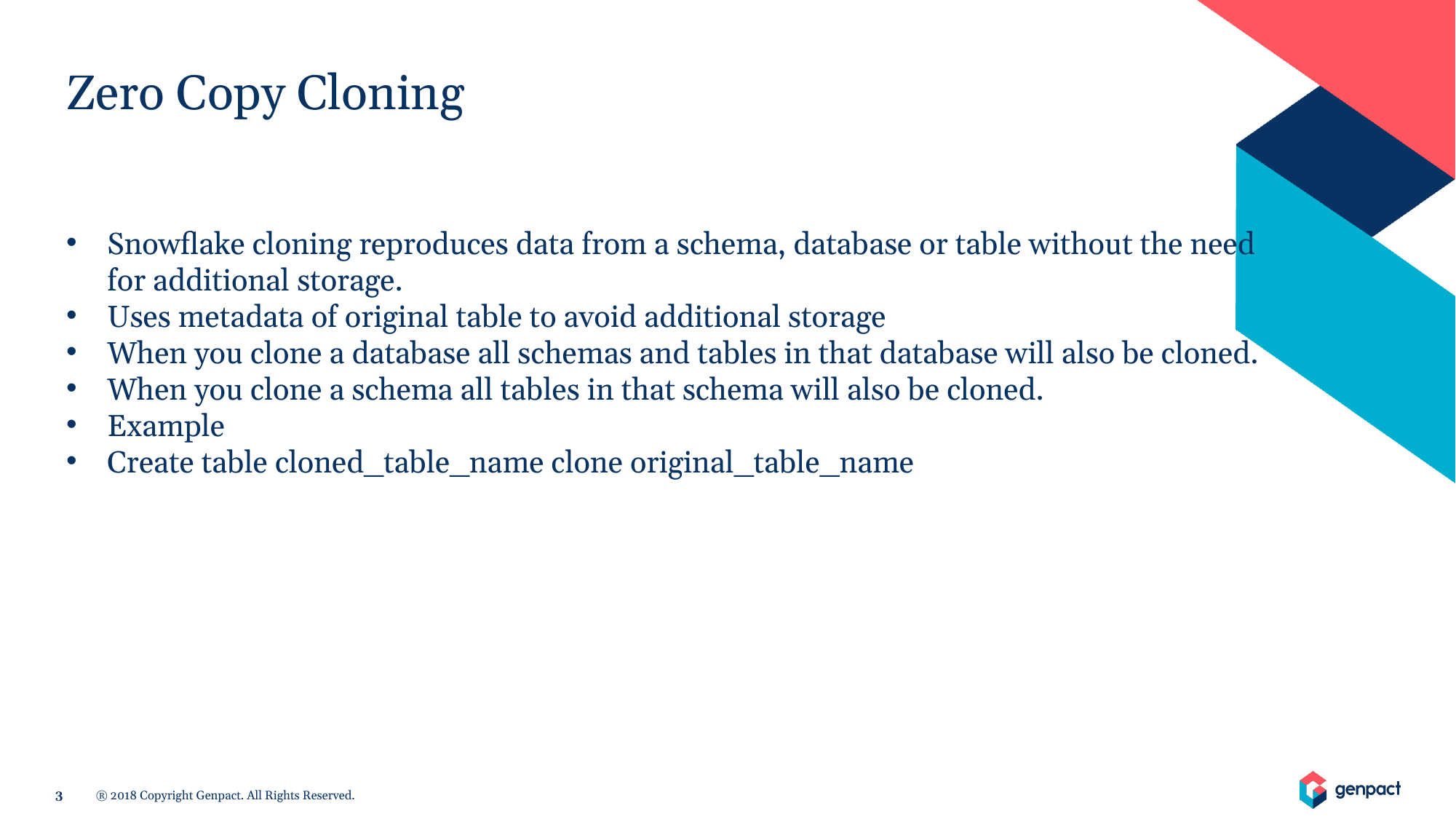

Zero Copy Cloning
Snowflake cloning reproduces data from a schema, database or table without the need for additional storage.
Uses metadata of original table to avoid additional storage
When you clone a database all schemas and tables in that database will also be cloned.
When you clone a schema all tables in that schema will also be cloned.
Example
Create table cloned_table_name clone original_table_name